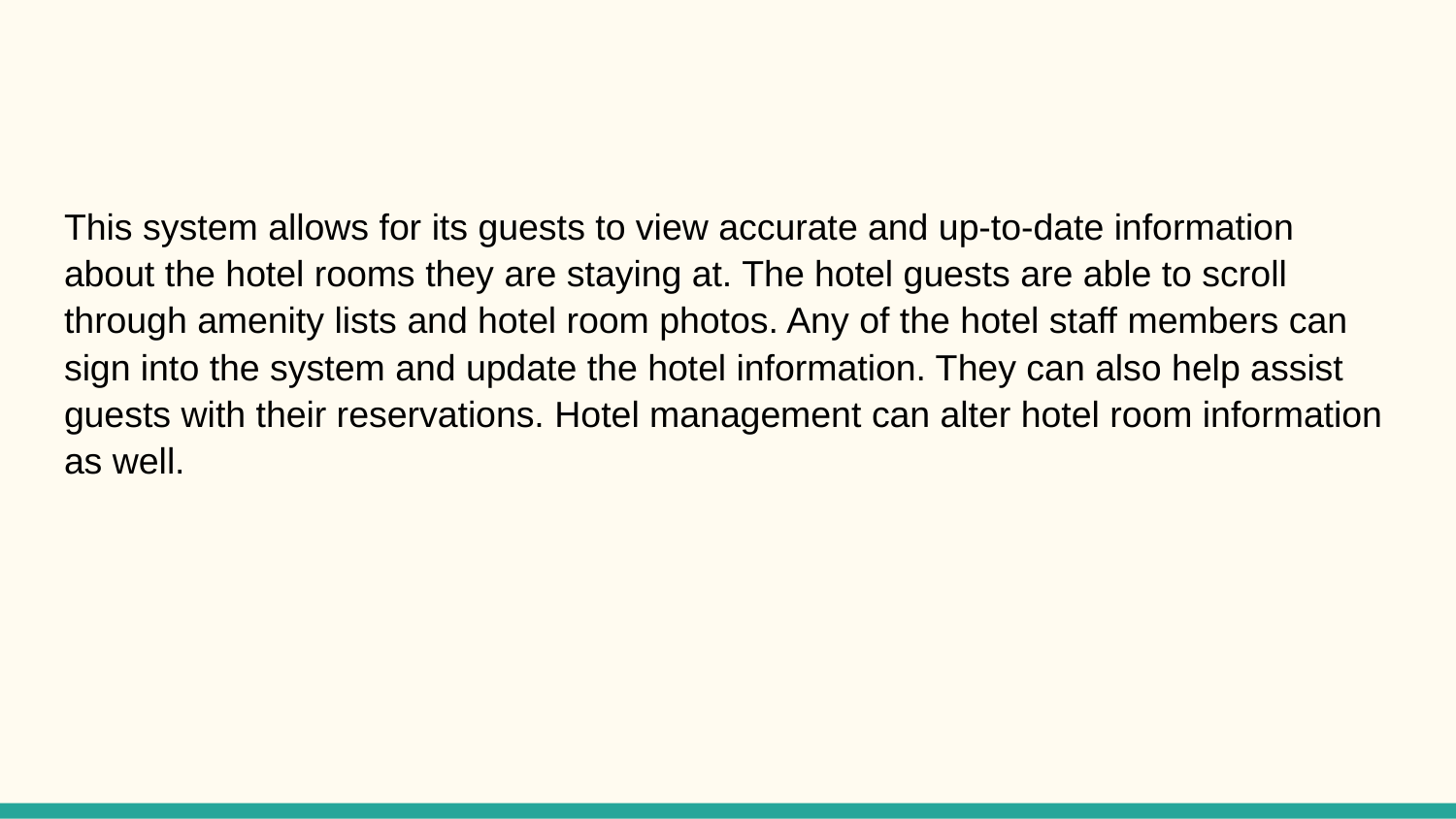

This system allows for its guests to view accurate and up-to-date information about the hotel rooms they are staying at. The hotel guests are able to scroll through amenity lists and hotel room photos. Any of the hotel staff members can sign into the system and update the hotel information. They can also help assist guests with their reservations. Hotel management can alter hotel room information as well.